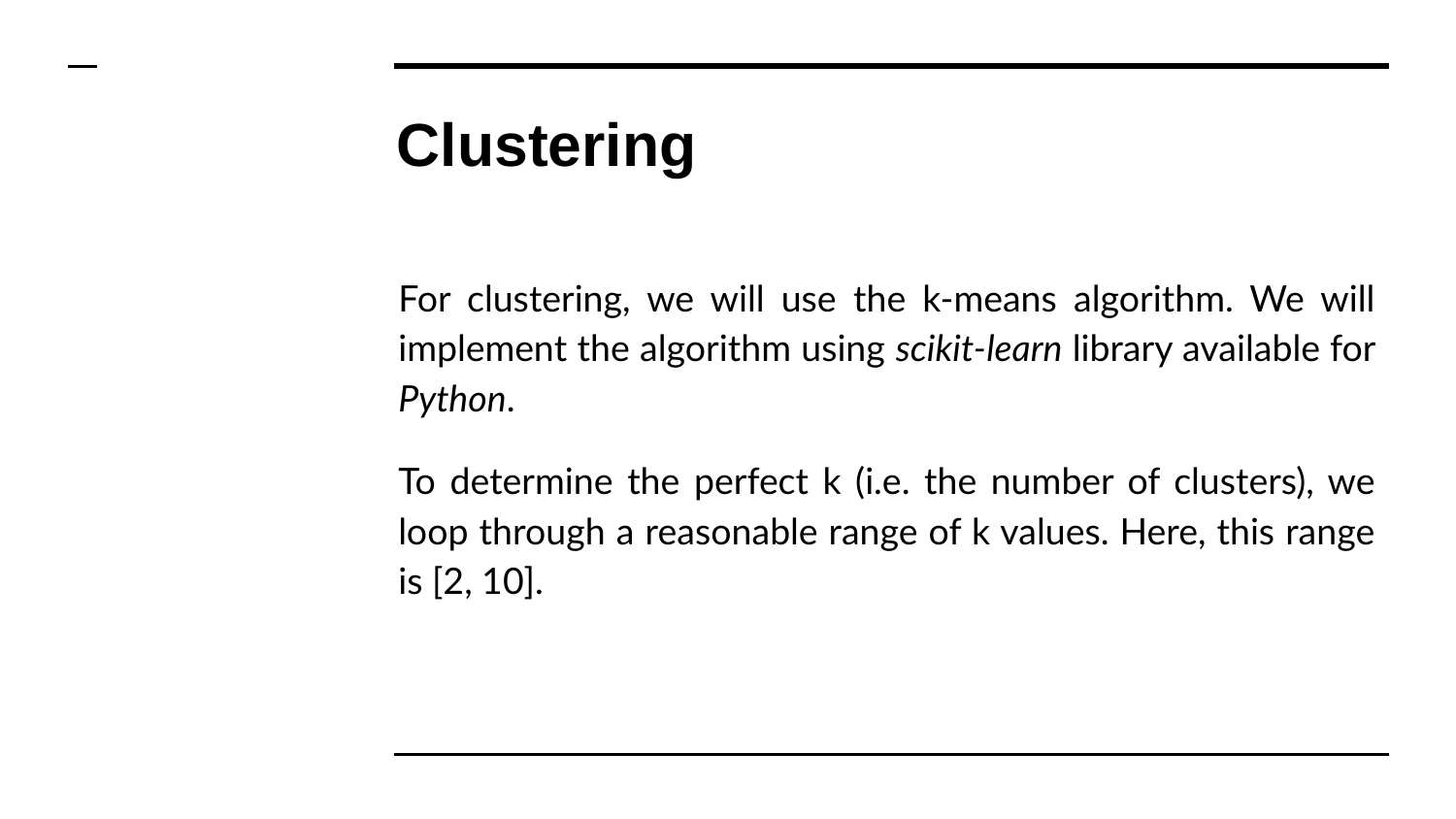

# Clustering
For clustering, we will use the k-means algorithm. We will implement the algorithm using scikit-learn library available for Python.
To determine the perfect k (i.e. the number of clusters), we loop through a reasonable range of k values. Here, this range is [2, 10].